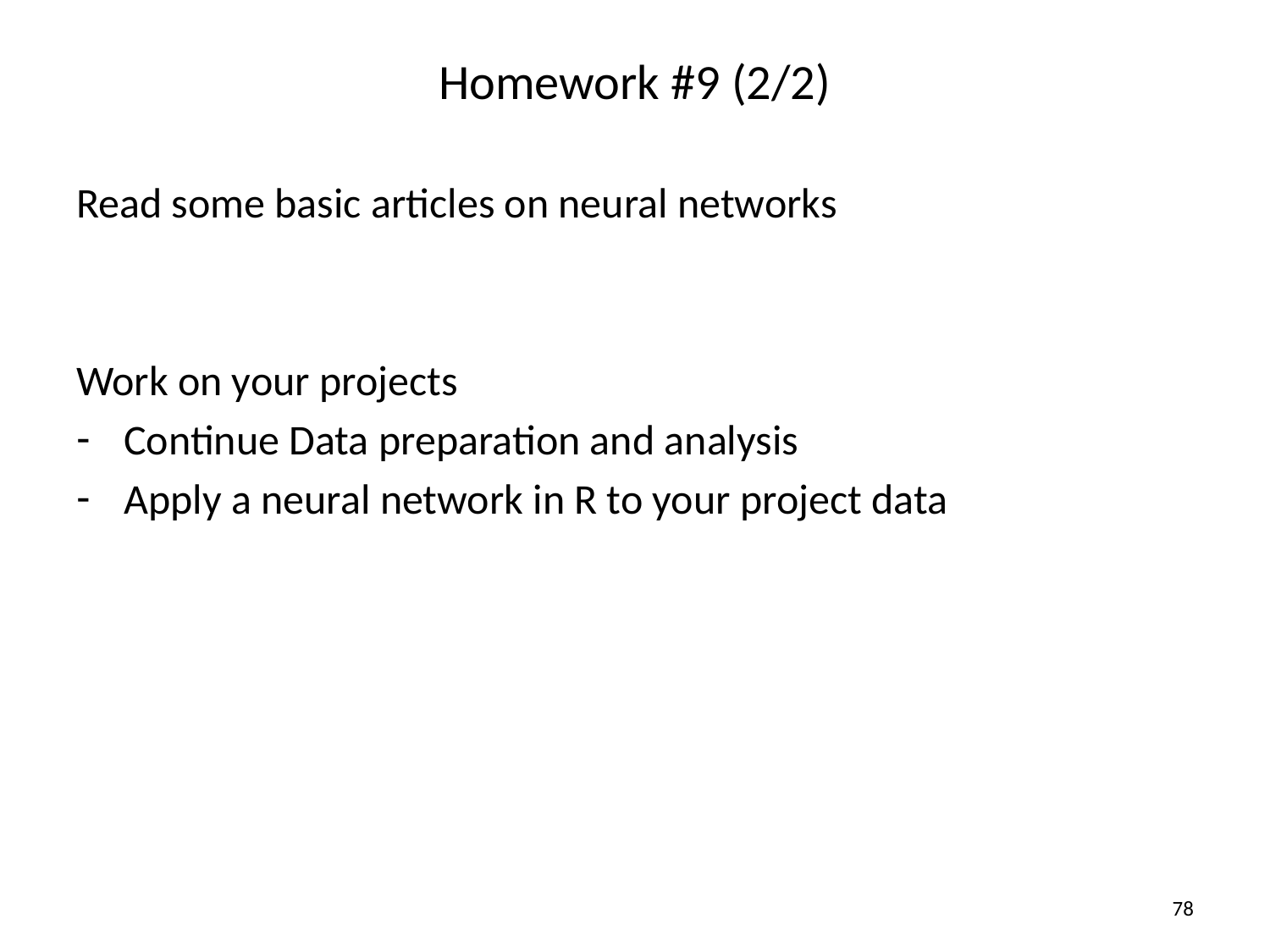

# Homework #9 (2/2)

Read some basic articles on neural networks

Work on your projects
Continue Data preparation and analysis
Apply a neural network in R to your project data

78